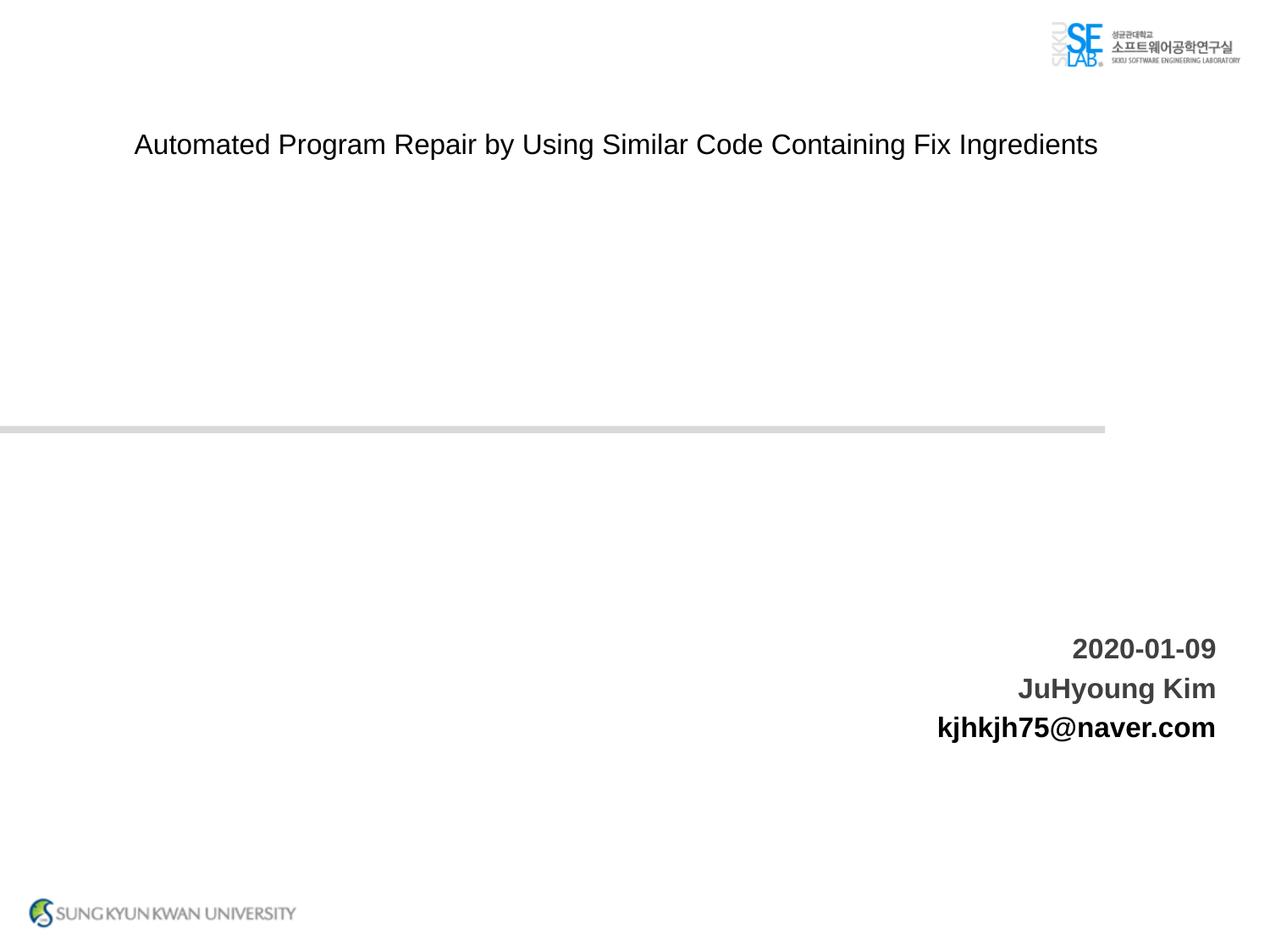

Automated Program Repair by Using Similar Code Containing Fix Ingredients

2020-01-09
JuHyoung Kim
kjhkjh75@naver.com